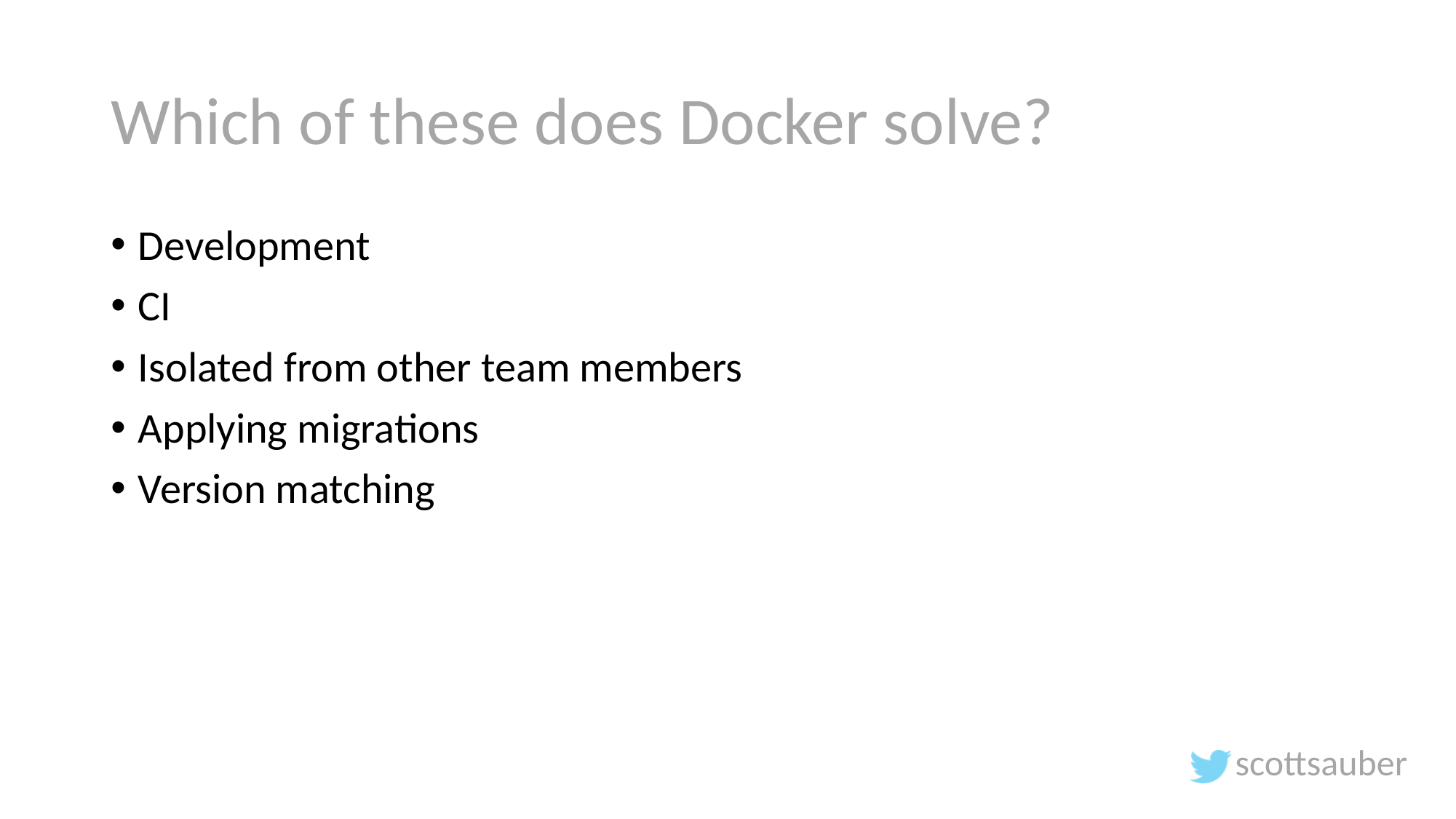

# Which of these does Docker solve?
Development
CI
Isolated from other team members
Applying migrations
Version matching
scottsauber